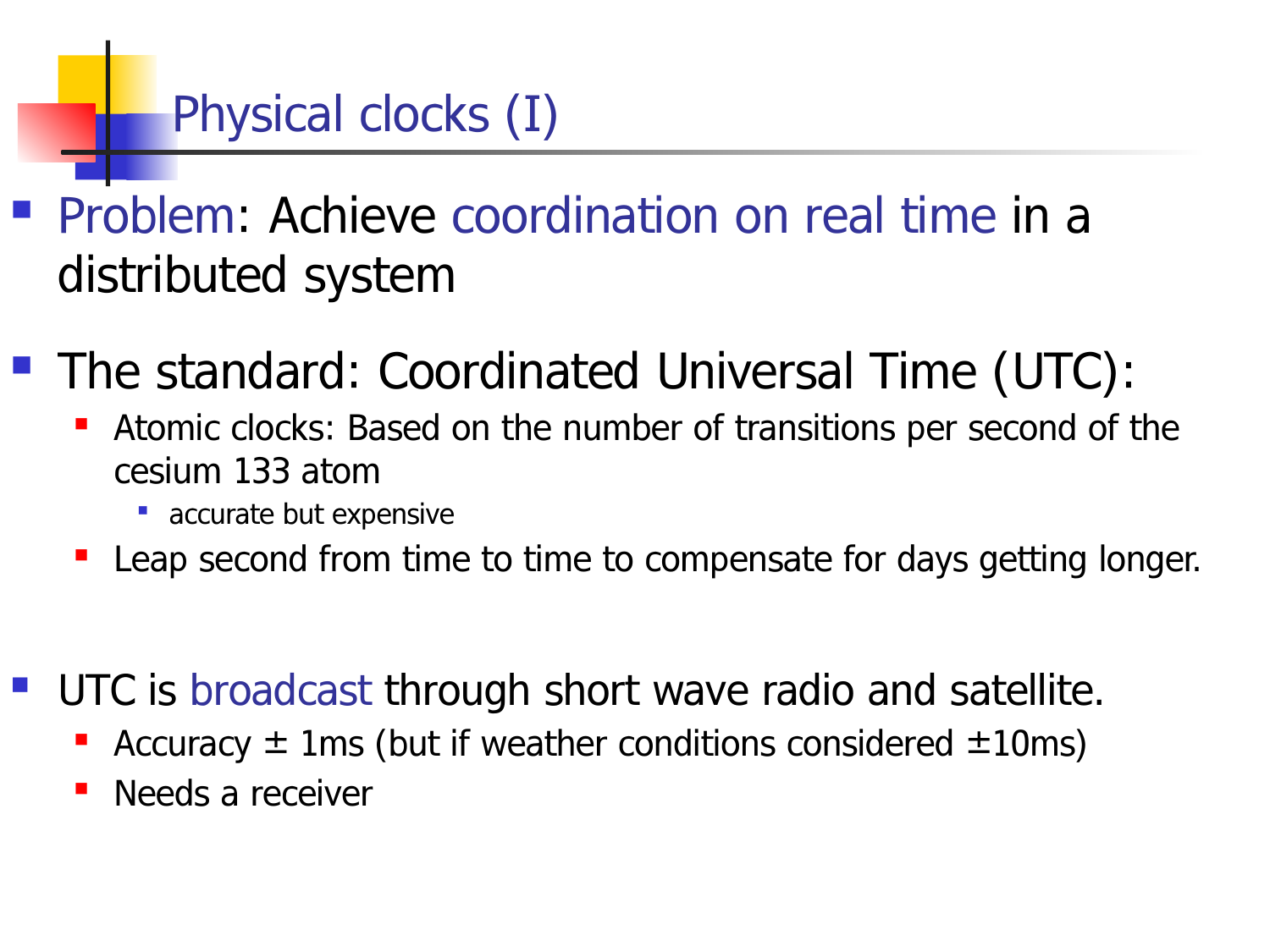

# Physical clocks (I)
Problem: Achieve coordination on real time in a distributed system

The standard: Coordinated Universal Time (UTC):
Atomic clocks: Based on the number of transitions per second of the cesium 133 atom
accurate but expensive
Leap second from time to time to compensate for days getting longer.

UTC is broadcast through short wave radio and satellite.
Accuracy ± 1ms (but if weather conditions considered ±10ms)
Needs a receiver